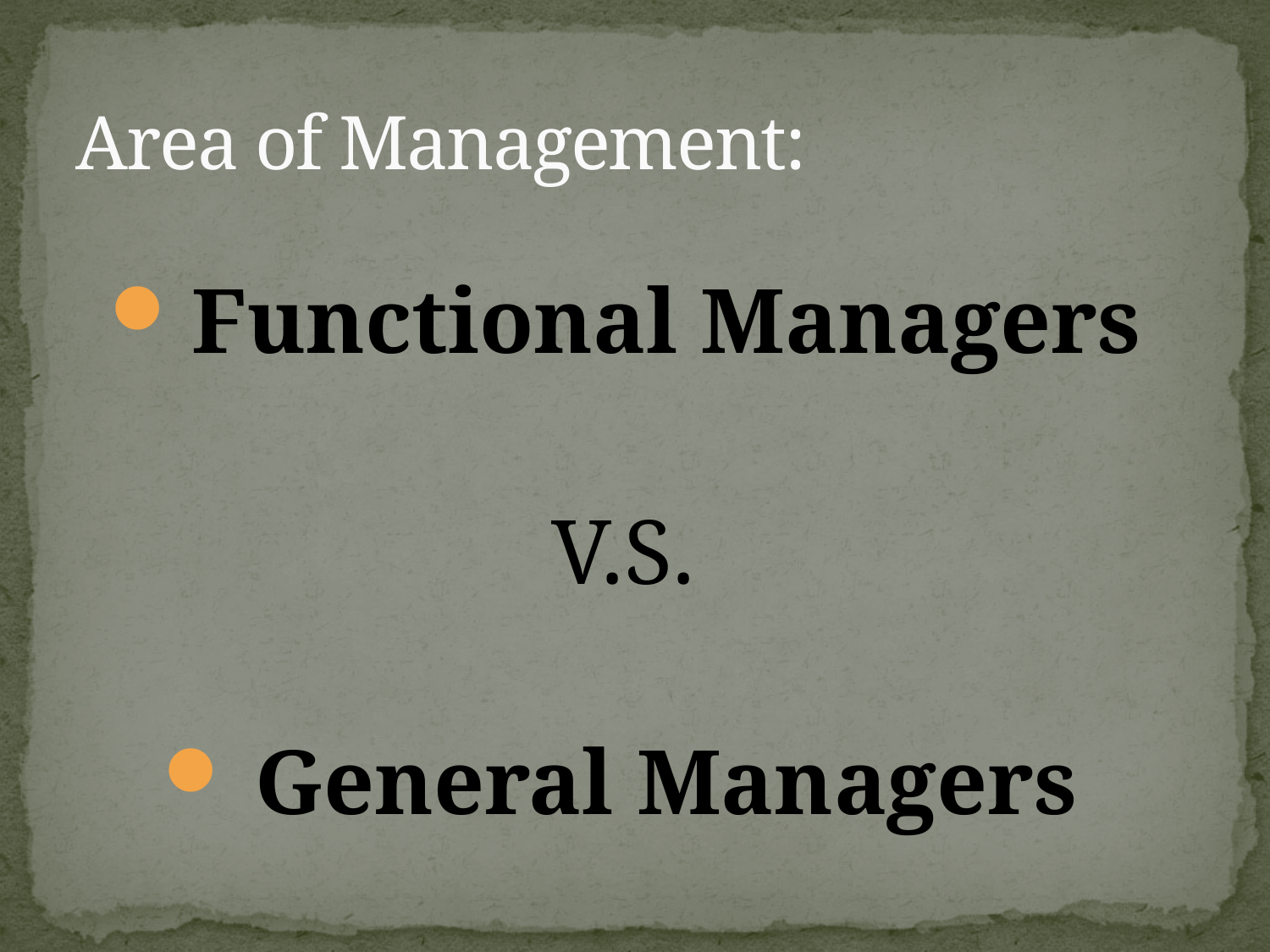

# Area of Management:
Functional Managers

V.S.

General Managers